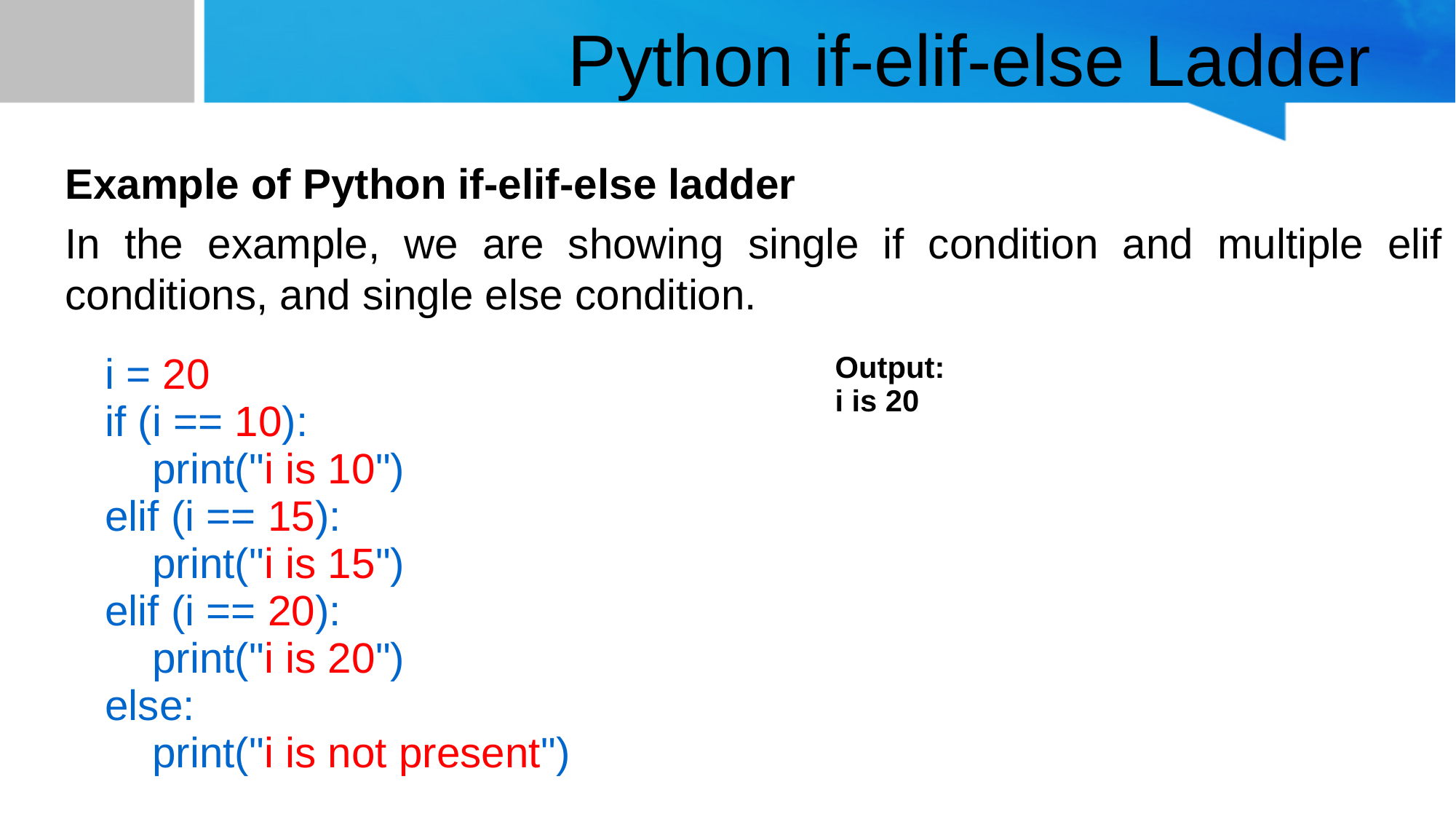

# Python if-elif-else Ladder
Example of Python if-elif-else ladder
In the example, we are showing single if condition and multiple elif conditions, and single else condition.

| i = 20 if (i == 10): print("i is 10") elif (i == 15): print("i is 15") elif (i == 20): print("i is 20") else: print("i is not present") | Output: i is 20 |
| --- | --- |